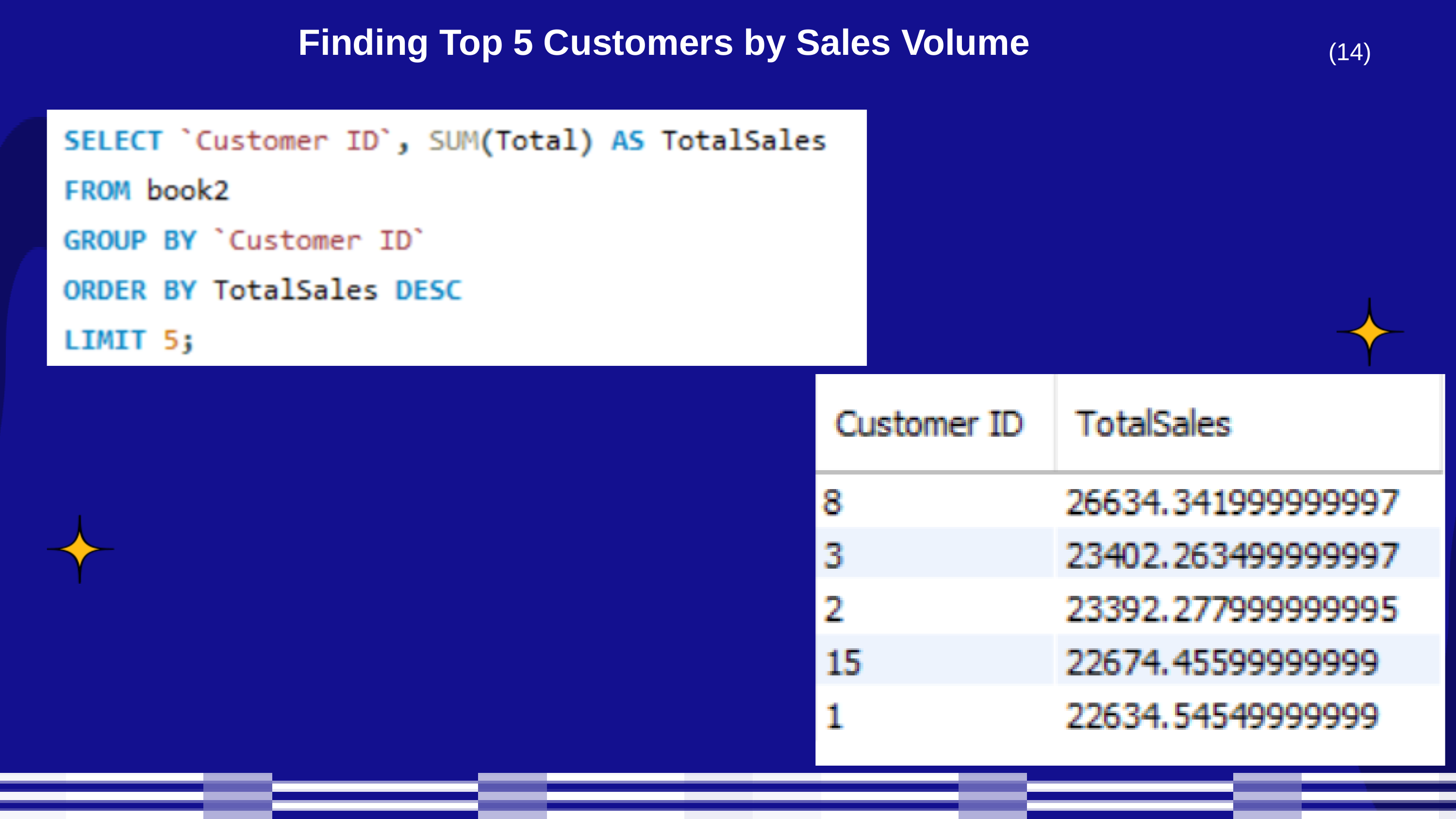

Finding Top 5 Customers by Sales Volume
(14)